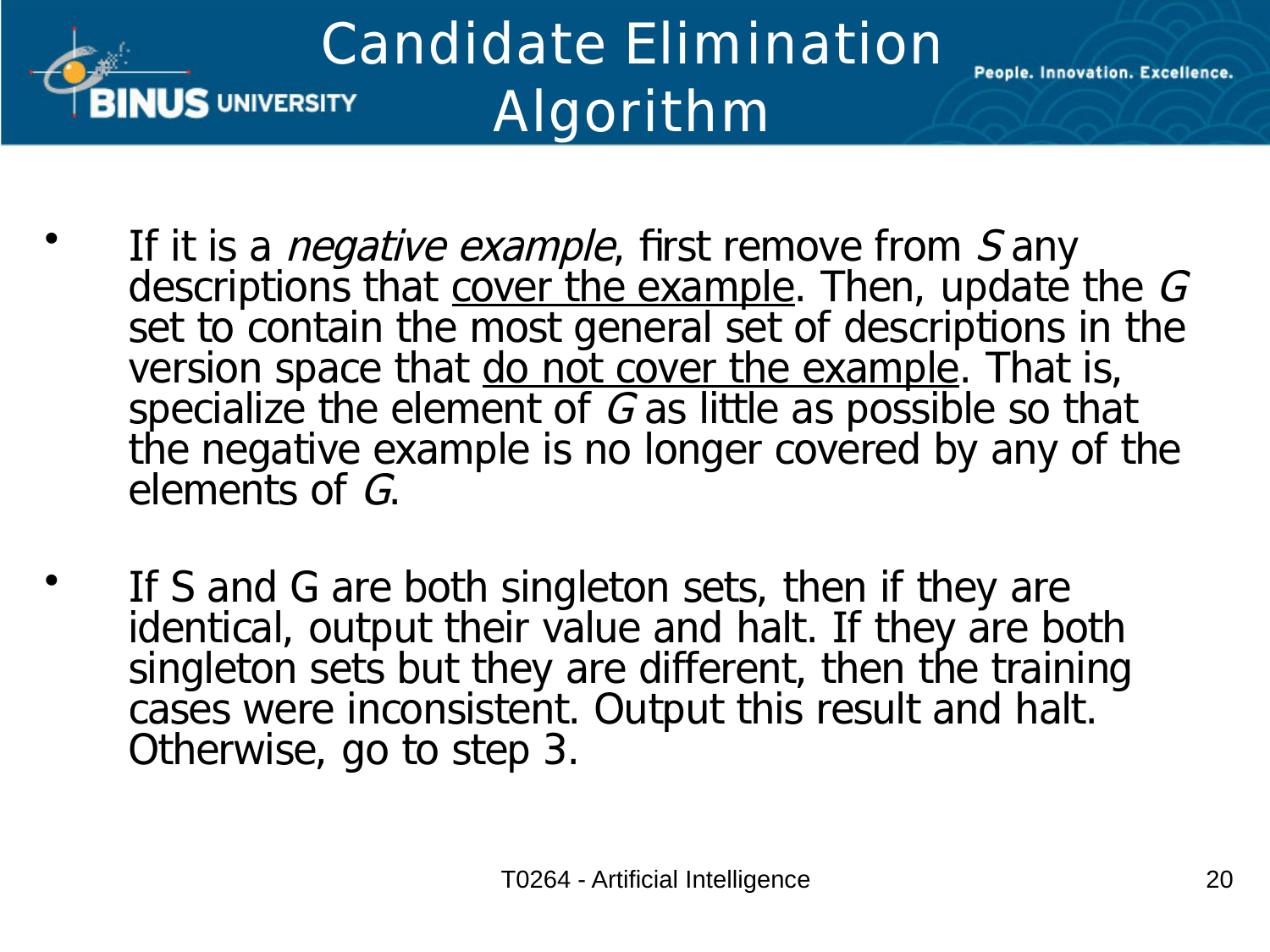

Candidate Elimination
Algorithm
If it is a negative example, first remove from S any descriptions that cover the example. Then, update the G set to contain the most general set of descriptions in the version space that do not cover the example. That is, specialize the element of G as little as possible so that the negative example is no longer covered by any of the elements of G.

If S and G are both singleton sets, then if they are identical, output their value and halt. If they are both singleton sets but they are different, then the training cases were inconsistent. Output this result and halt. Otherwise, go to step 3.
T0264 - Artificial Intelligence
20